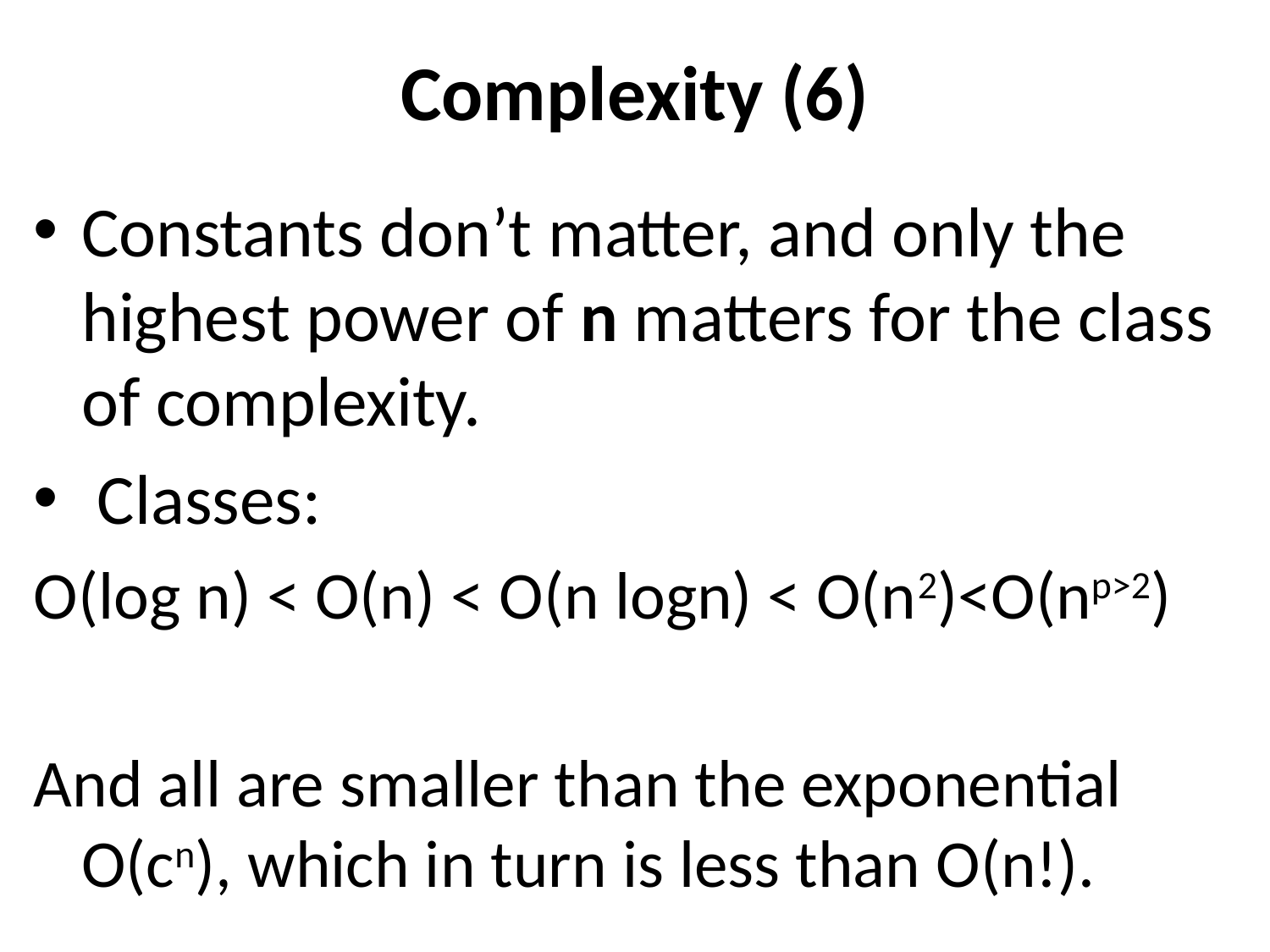

# Complexity (6)
Constants don’t matter, and only the highest power of n matters for the class of complexity.
 Classes:
O(log n) < O(n) < O(n logn) < O(n2)<O(np>2)

And all are smaller than the exponential O(cn), which in turn is less than O(n!).